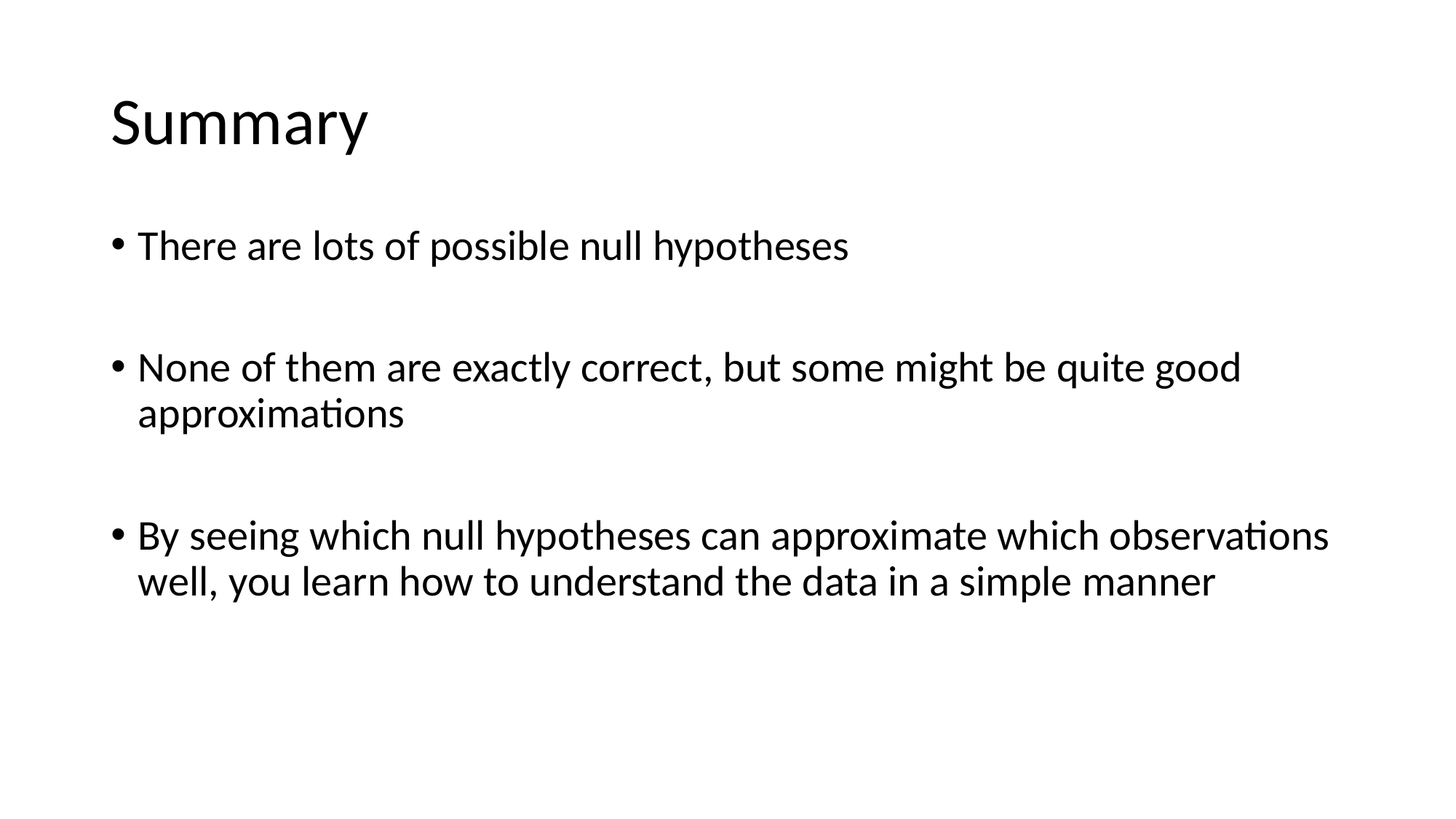

# Summary
There are lots of possible null hypotheses

None of them are exactly correct, but some might be quite good approximations

By seeing which null hypotheses can approximate which observations well, you learn how to understand the data in a simple manner